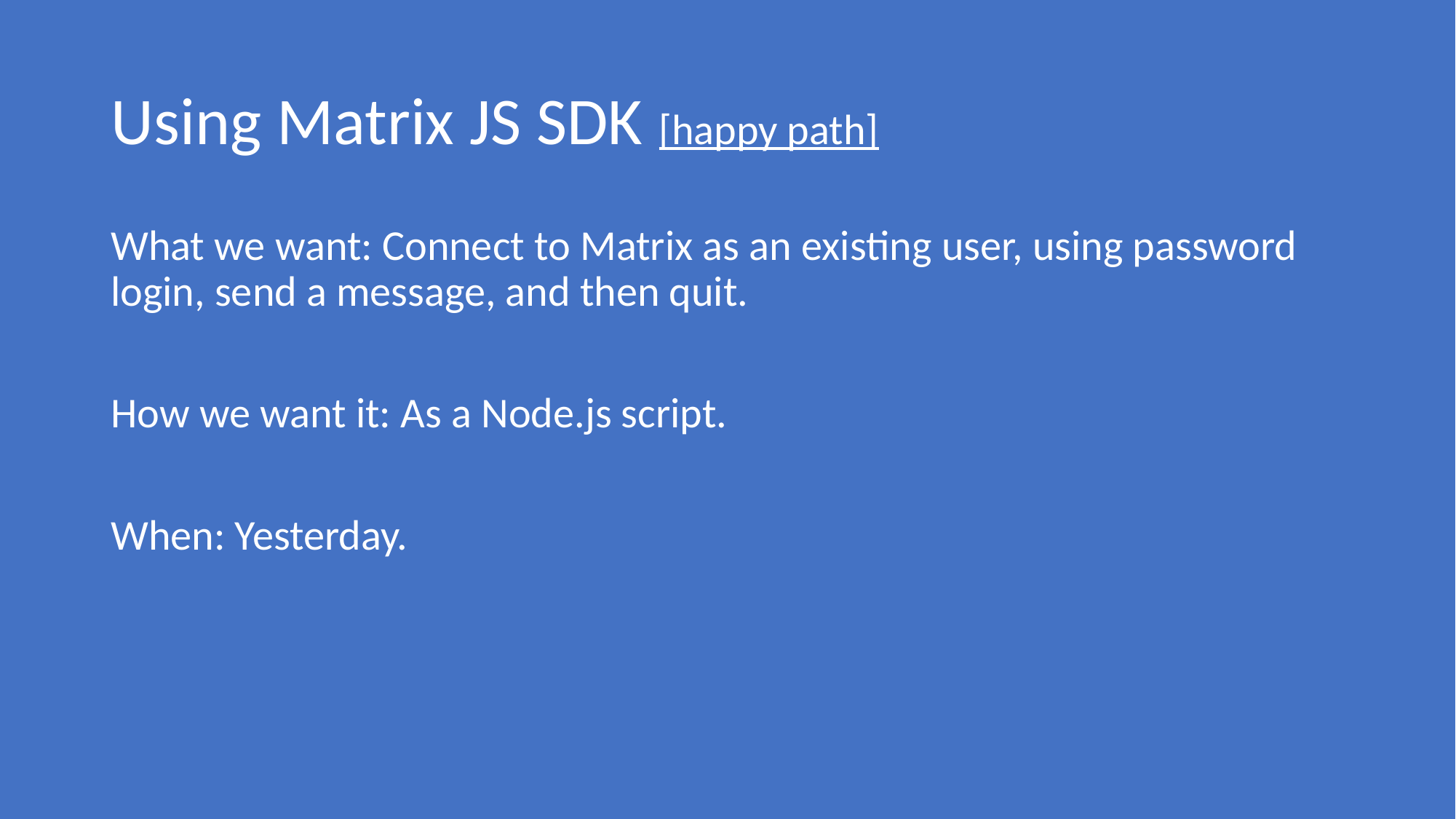

# Using Matrix JS SDK [happy path]
What we want: Connect to Matrix as an existing user, using password login, send a message, and then quit.

How we want it: As a Node.js script.

When: Yesterday.